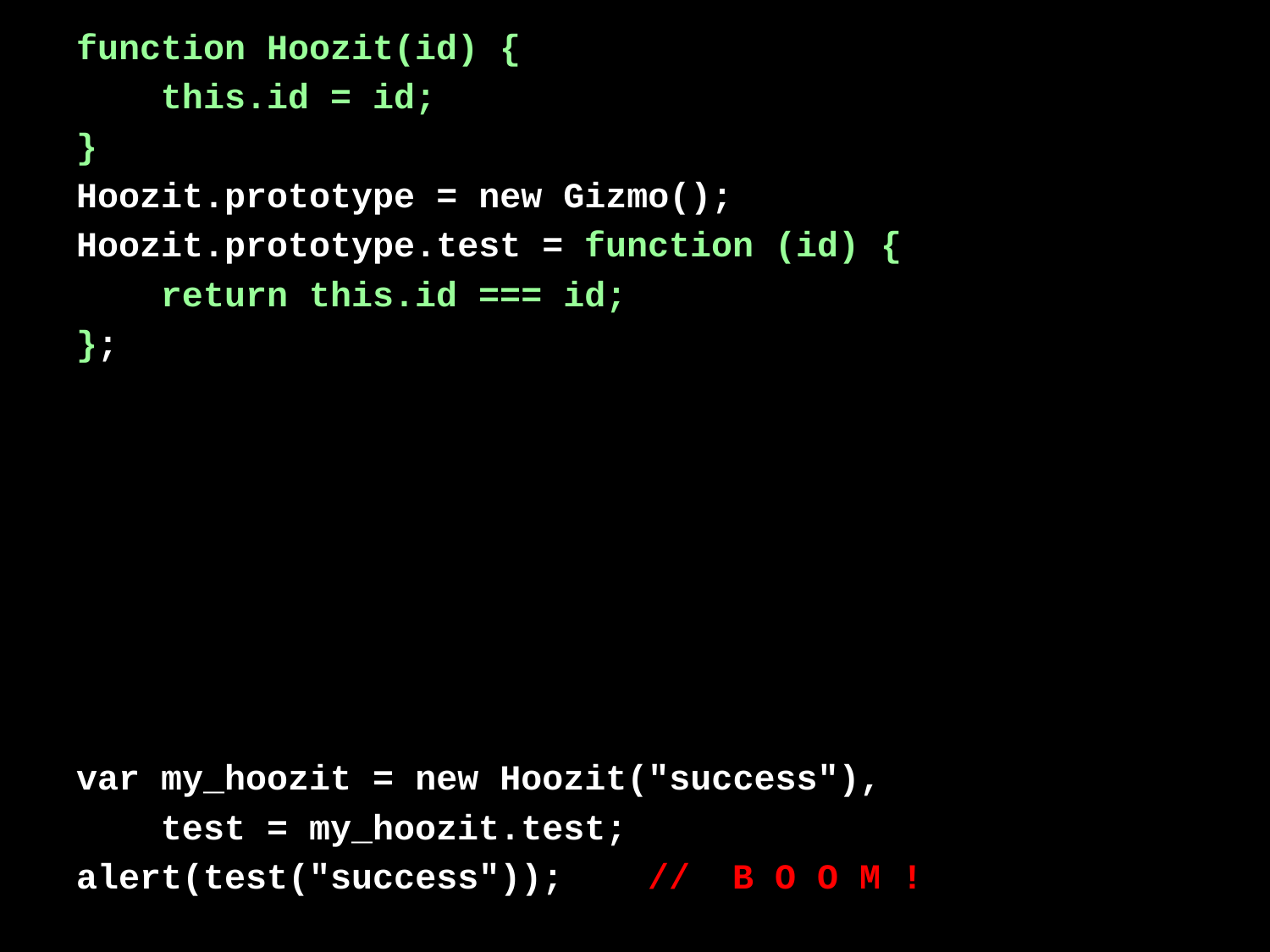

function Hoozit(id) {
    this.id = id;
}
Hoozit.prototype = new Gizmo();
Hoozit.prototype.test = function (id) {
    return this.id === id;
};

function hoozit(id) {
    var that = gizmo(id);
    that.test = function (testid) {
        return testid === id;
    };
    return that;
}

var my_hoozit = new Hoozit("success"),
    test = my_hoozit.test;
alert(test("success"));    //  B O O M !